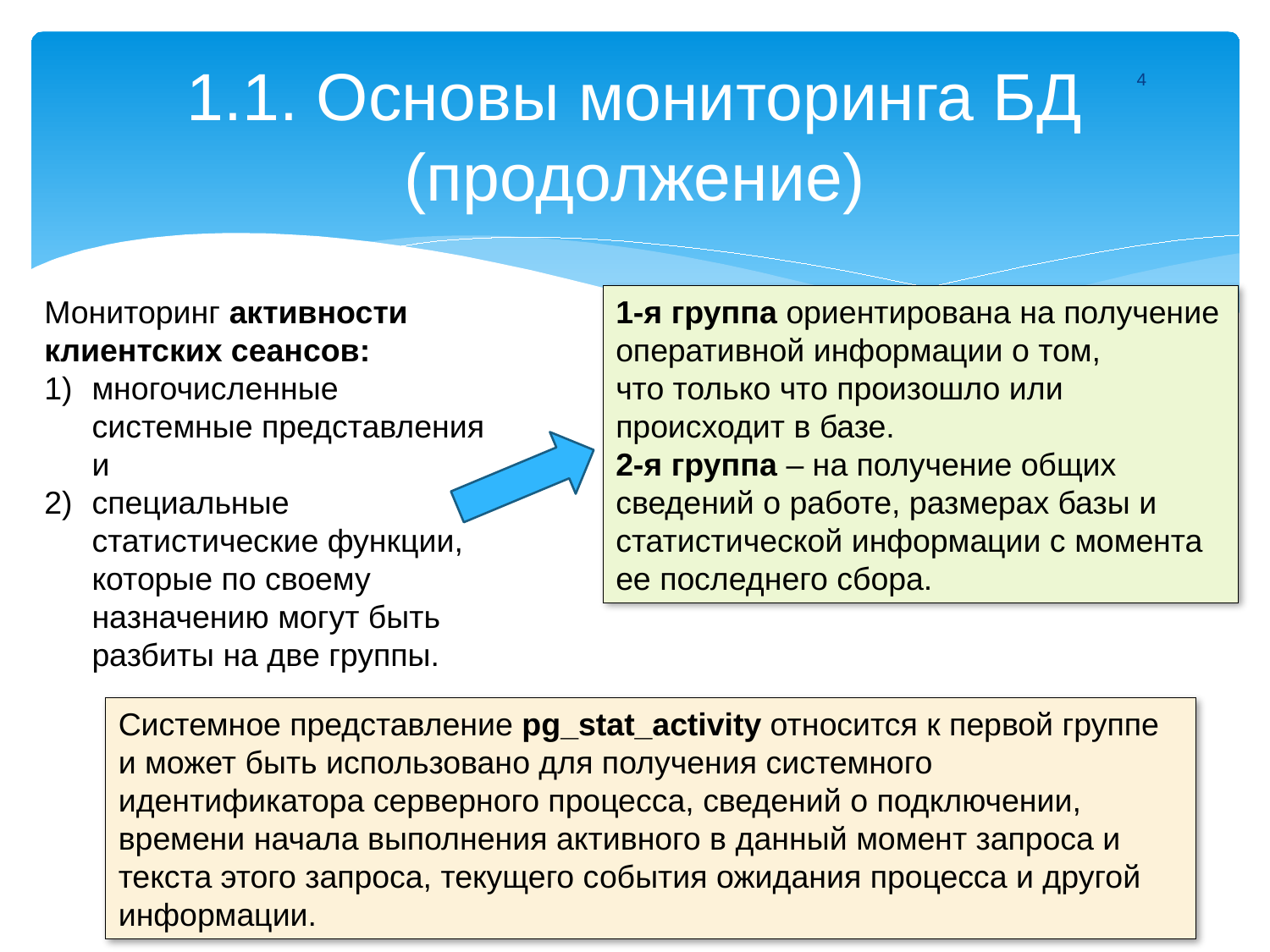

# 1.1. Основы мониторинга БД (продолжение)
4
Мониторинг активности клиентских сеансов:
многочисленные системные представления и
специальные статистические функции, которые по своему назначению могут быть разбиты на две группы.
1-я группа ориентирована на получение оперативной информации о том,
что только что произошло или происходит в базе.
2-я группа – на получение общих сведений о работе, размерах базы и статистической информации с момента ее последнего сбора.

Системное представление pg_stat_activity относится к первой группе и может быть использовано для получения системного идентификатора серверного процесса, сведений о подключении, времени начала выполнения активного в данный момент запроса и текста этого запроса, текущего события ожидания процесса и другой информации.